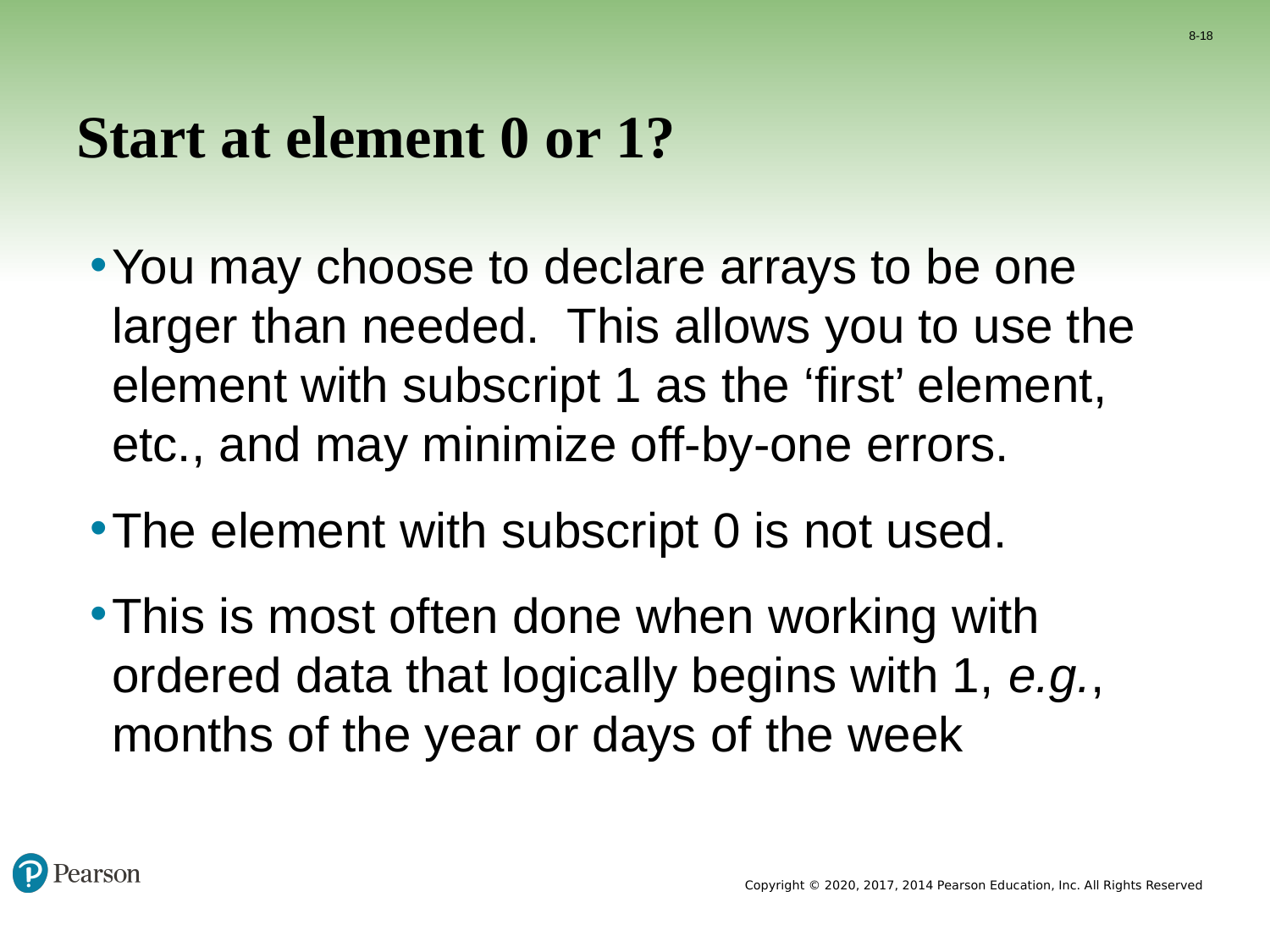

8-18
# Start at element 0 or 1?
You may choose to declare arrays to be one larger than needed.  This allows you to use the element with subscript 1 as the ‘first’ element, etc., and may minimize off-by-one errors.
The element with subscript 0 is not used.
This is most often done when working with ordered data that logically begins with 1, e.g., months of the year or days of the week